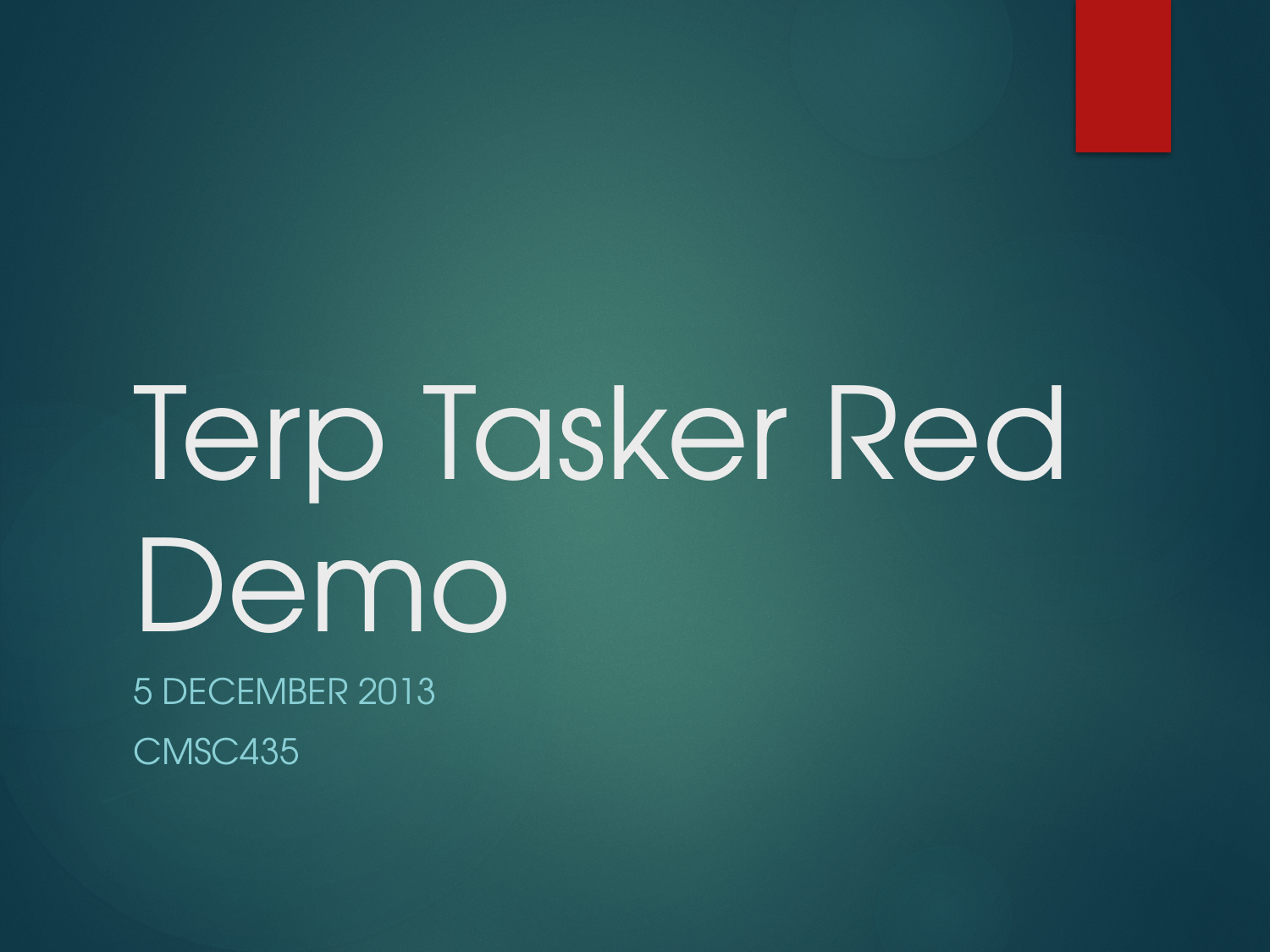

# Terp Tasker Red Demo
5 December 2013
CMSC435